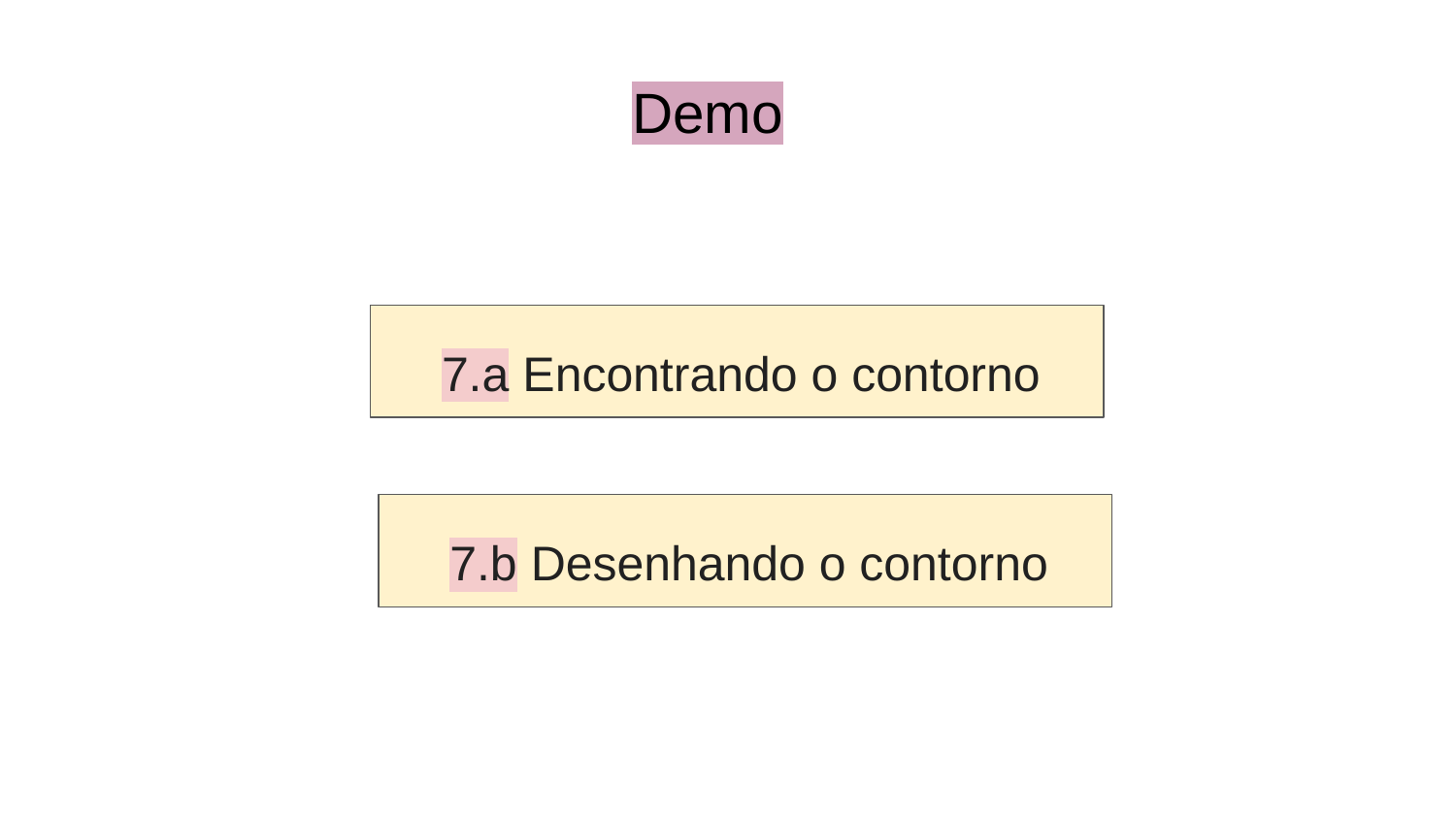

# Demo

7.a Encontrando o contorno

7.b Desenhando o contorno